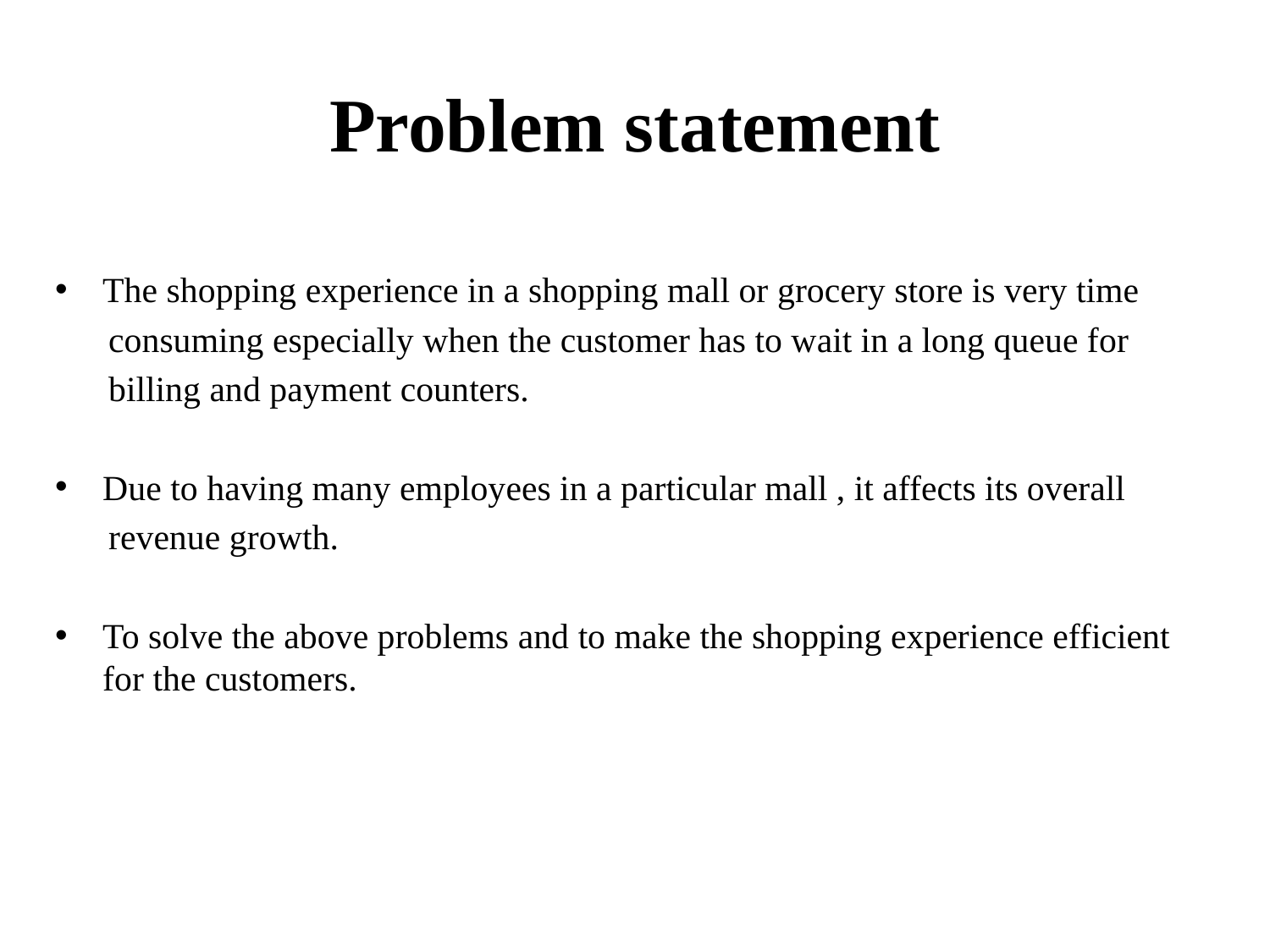

# Problem statement

The shopping experience in a shopping mall or grocery store is very time
      consuming especially when the customer has to wait in a long queue for
      billing and payment counters.

Due to having many employees in a particular mall , it affects its overall
      revenue growth.

To solve the above problems and to make the shopping experience efficient for the customers.